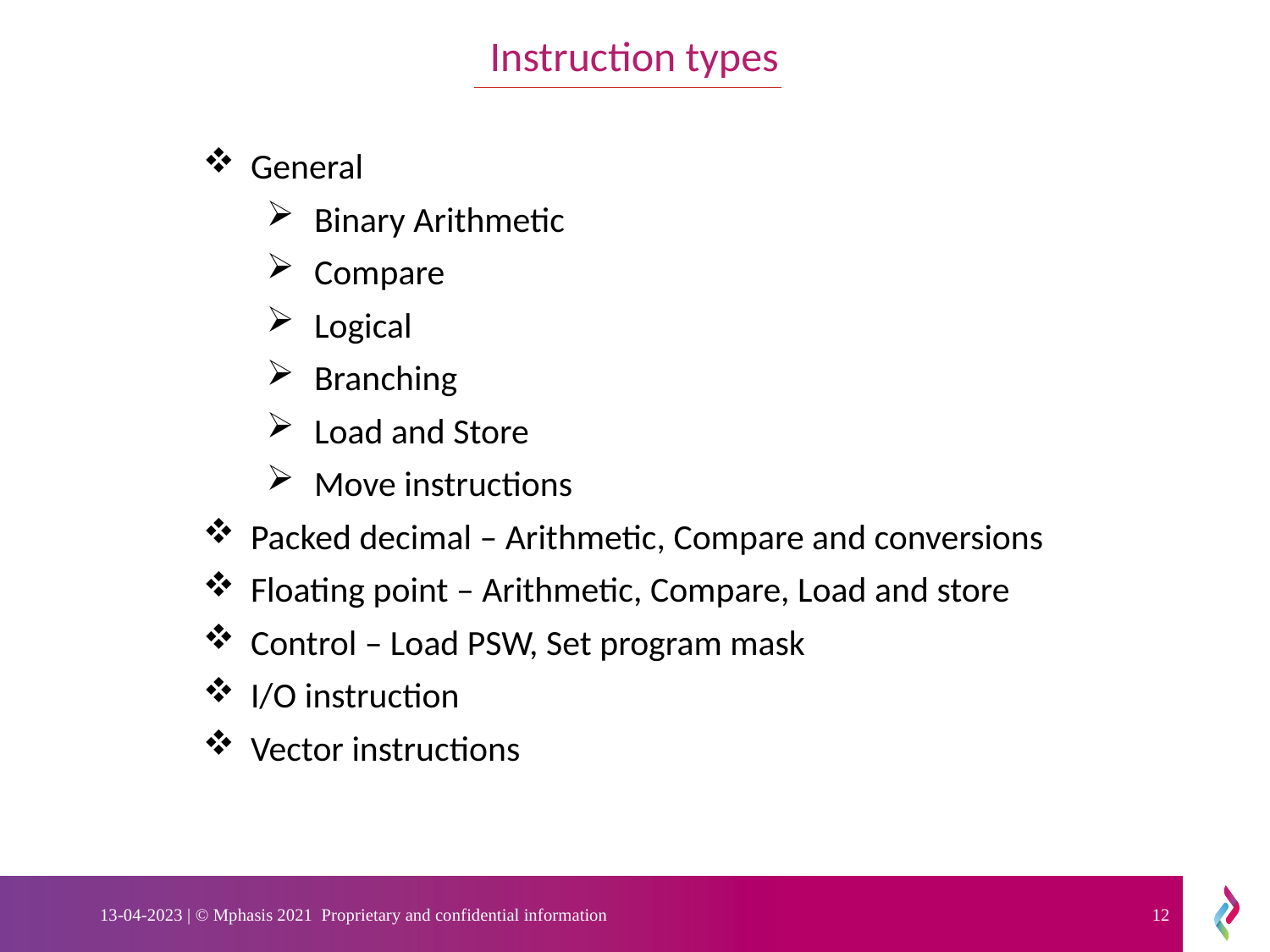

Instruction types

General
Binary Arithmetic
Compare
Logical
Branching
Load and Store
Move instructions
Packed decimal – Arithmetic, Compare and conversions
Floating point – Arithmetic, Compare, Load and store
Control – Load PSW, Set program mask
I/O instruction
Vector instructions
13-04-2023 | © Mphasis 2021  Proprietary and confidential information
12